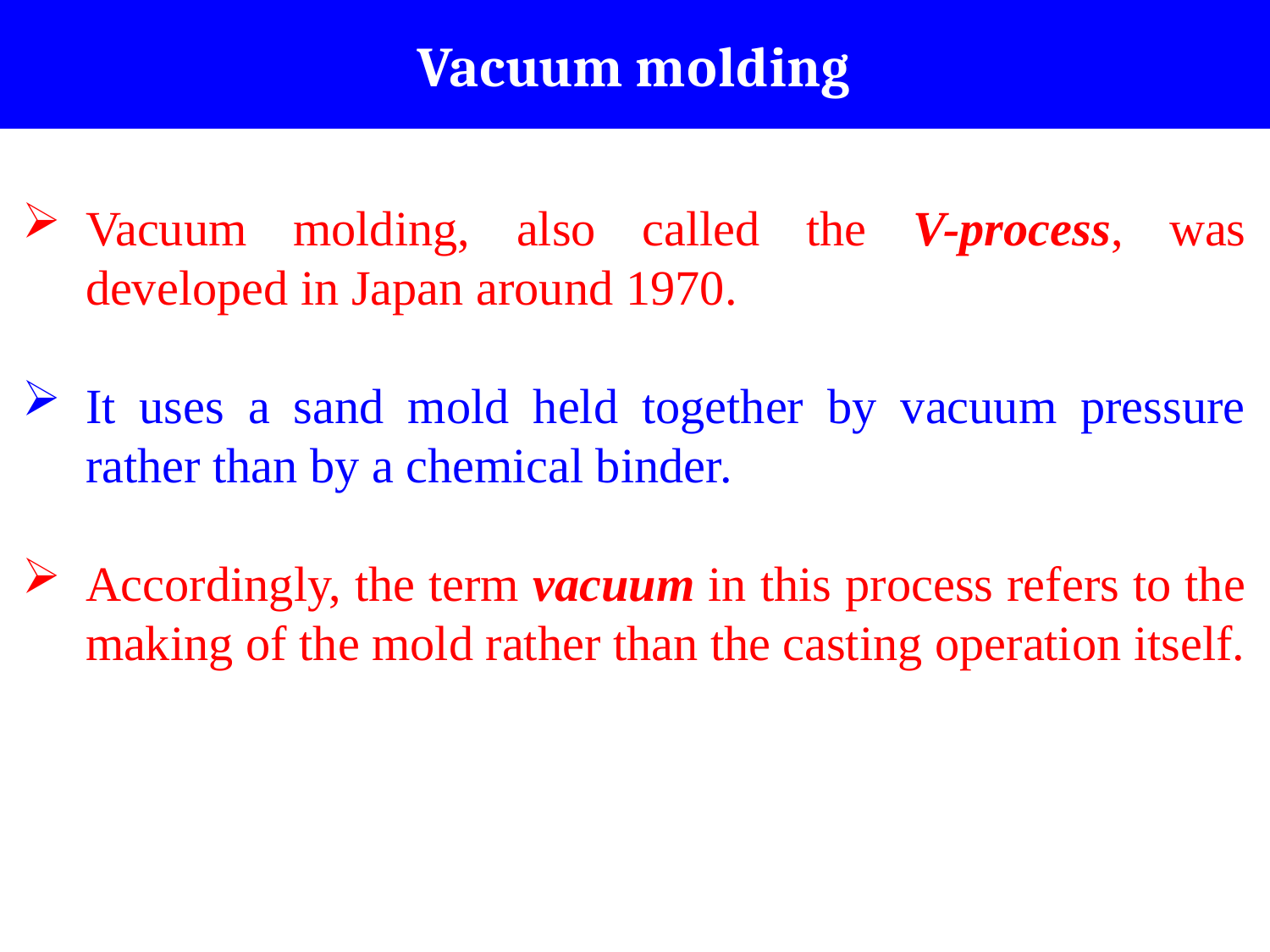

# Vacuum molding
Vacuum molding, also called the V-process, was developed in Japan around 1970.

It uses a sand mold held together by vacuum pressure rather than by a chemical binder.

Accordingly, the term vacuum in this process refers to the making of the mold rather than the casting operation itself.